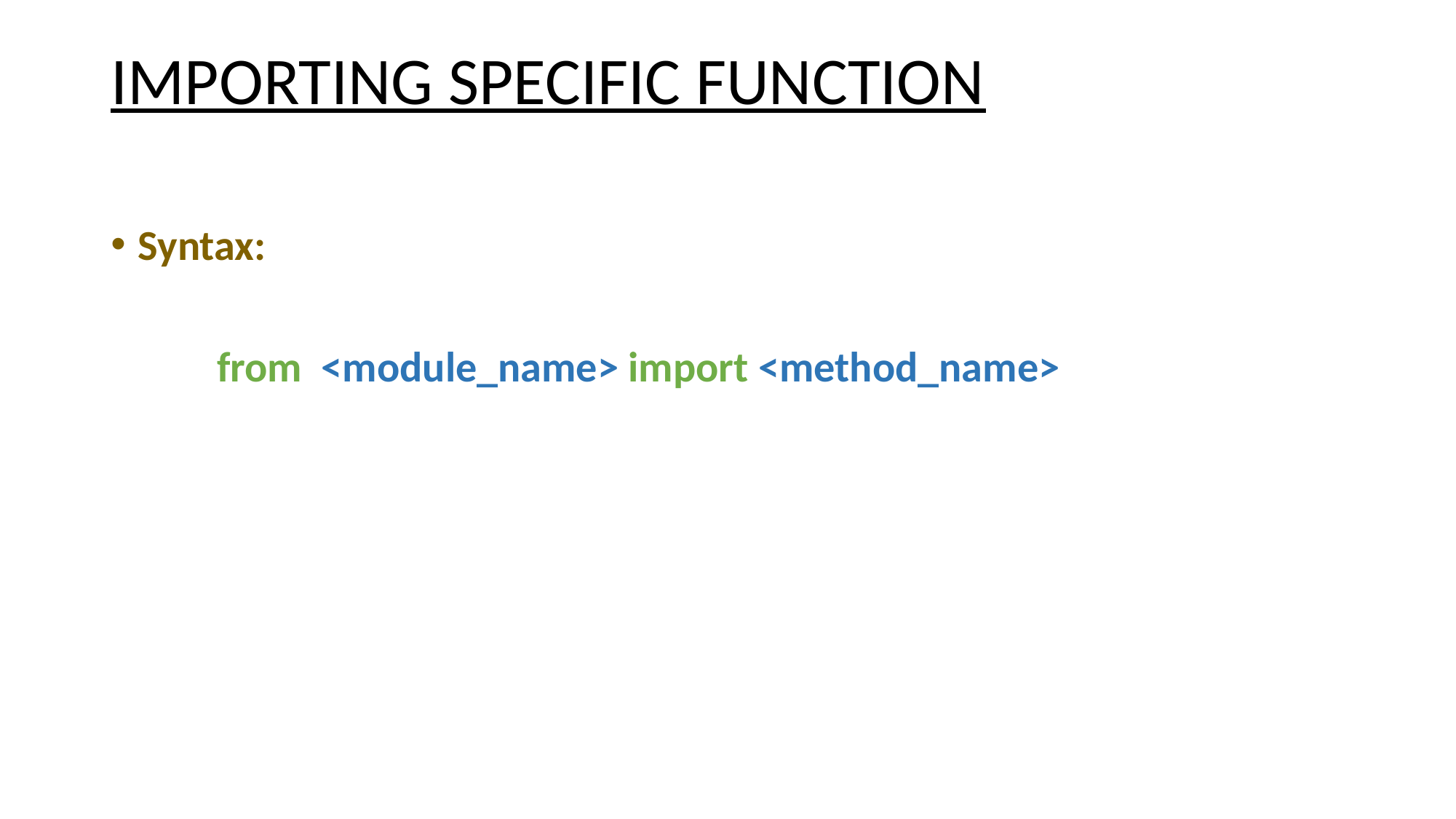

# IMPORTING SPECIFIC FUNCTION
Syntax:

           from  <module_name> import <method_name>